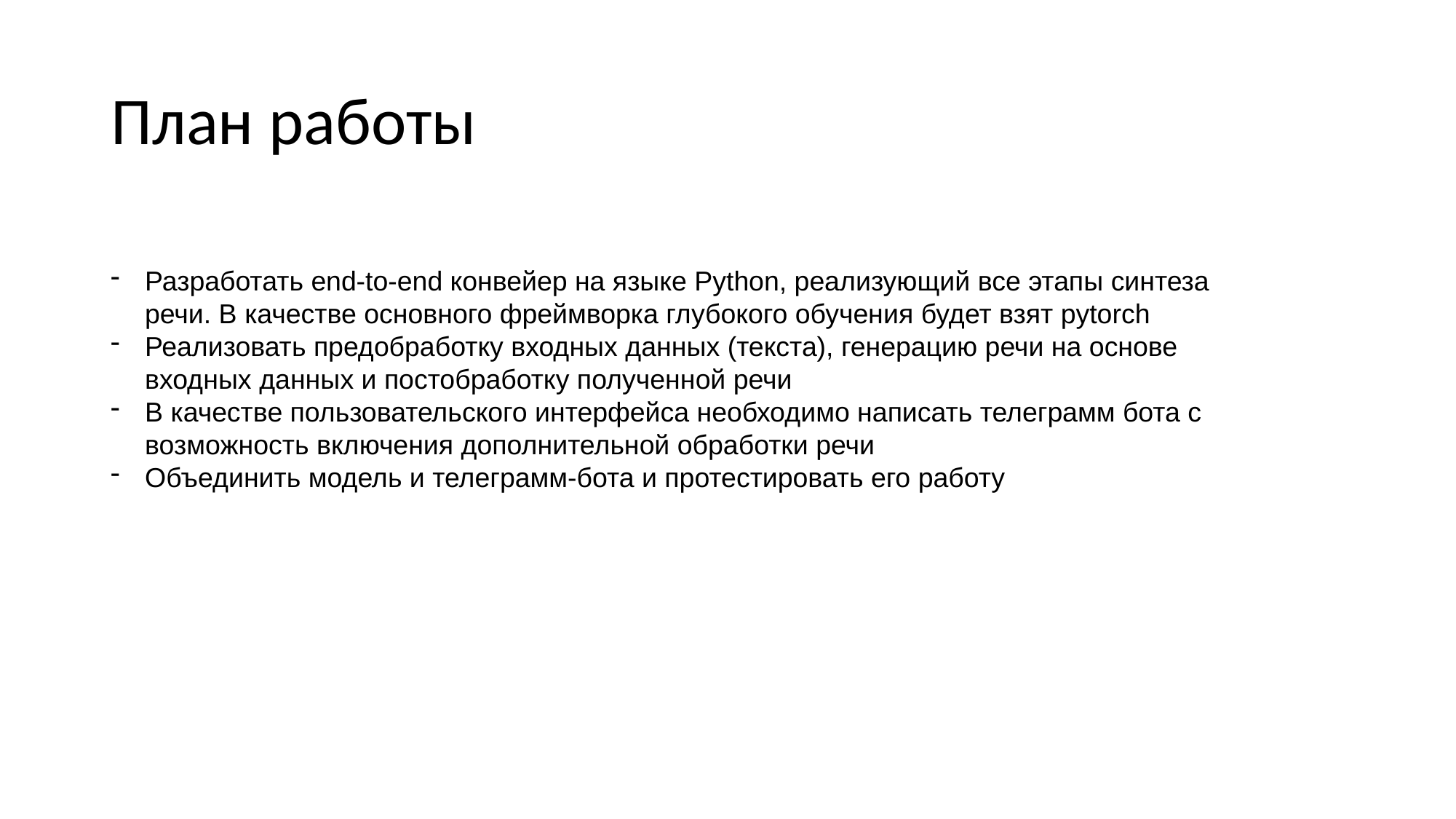

# План работы

Разработать end-to-end конвейер на языке Python, реализующий все этапы синтеза речи. В качестве основного фреймворка глубокого обучения будет взят pytorch
Реализовать предобработку входных данных (текста), генерацию речи на основе входных данных и постобработку полученной речи
В качестве пользовательского интерфейса необходимо написать телеграмм бота с возможность включения дополнительной обработки речи
Объединить модель и телеграмм-бота и протестировать его работу